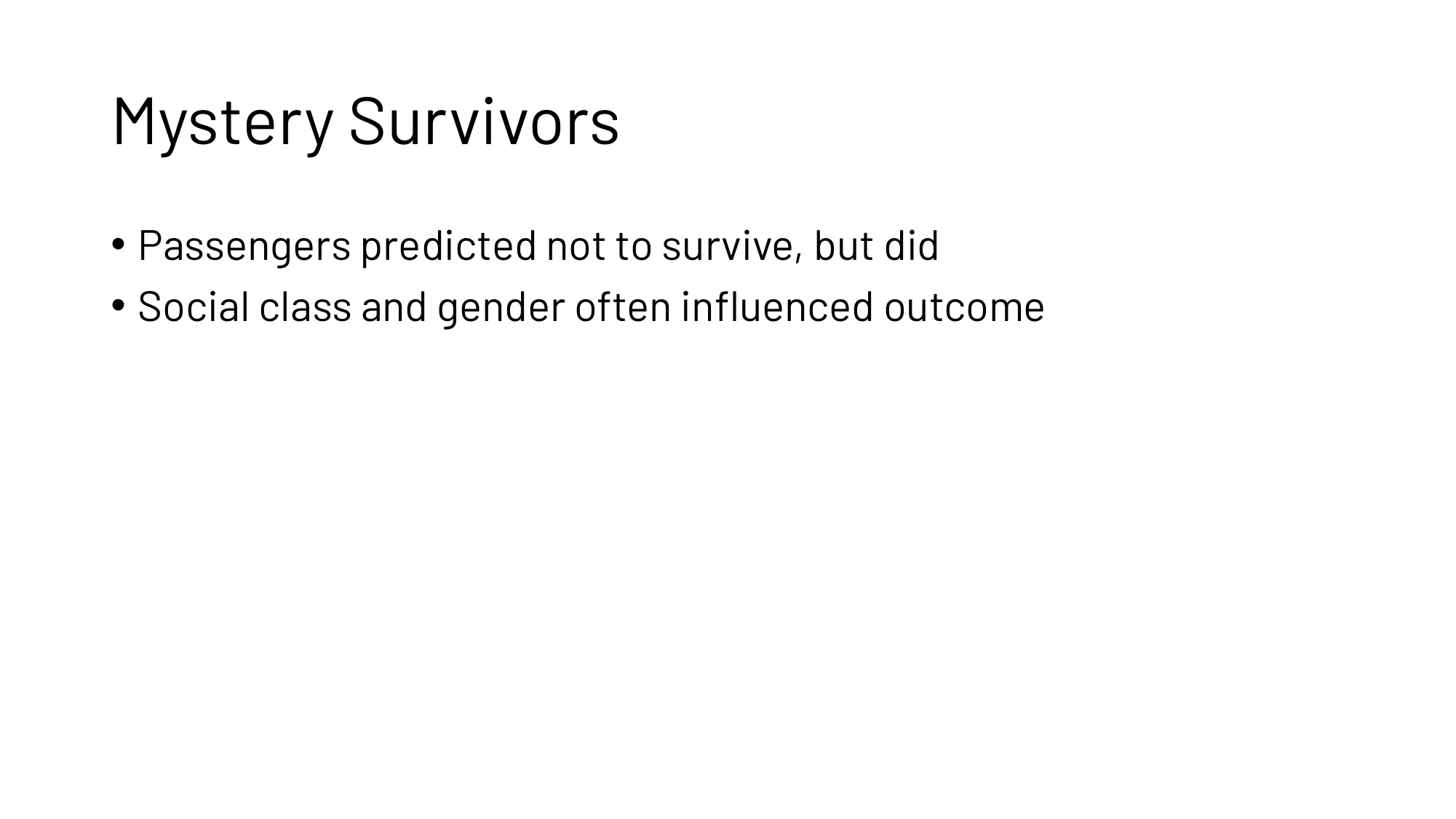

# Mystery Survivors
Passengers predicted not to survive, but did
Social class and gender often influenced outcome